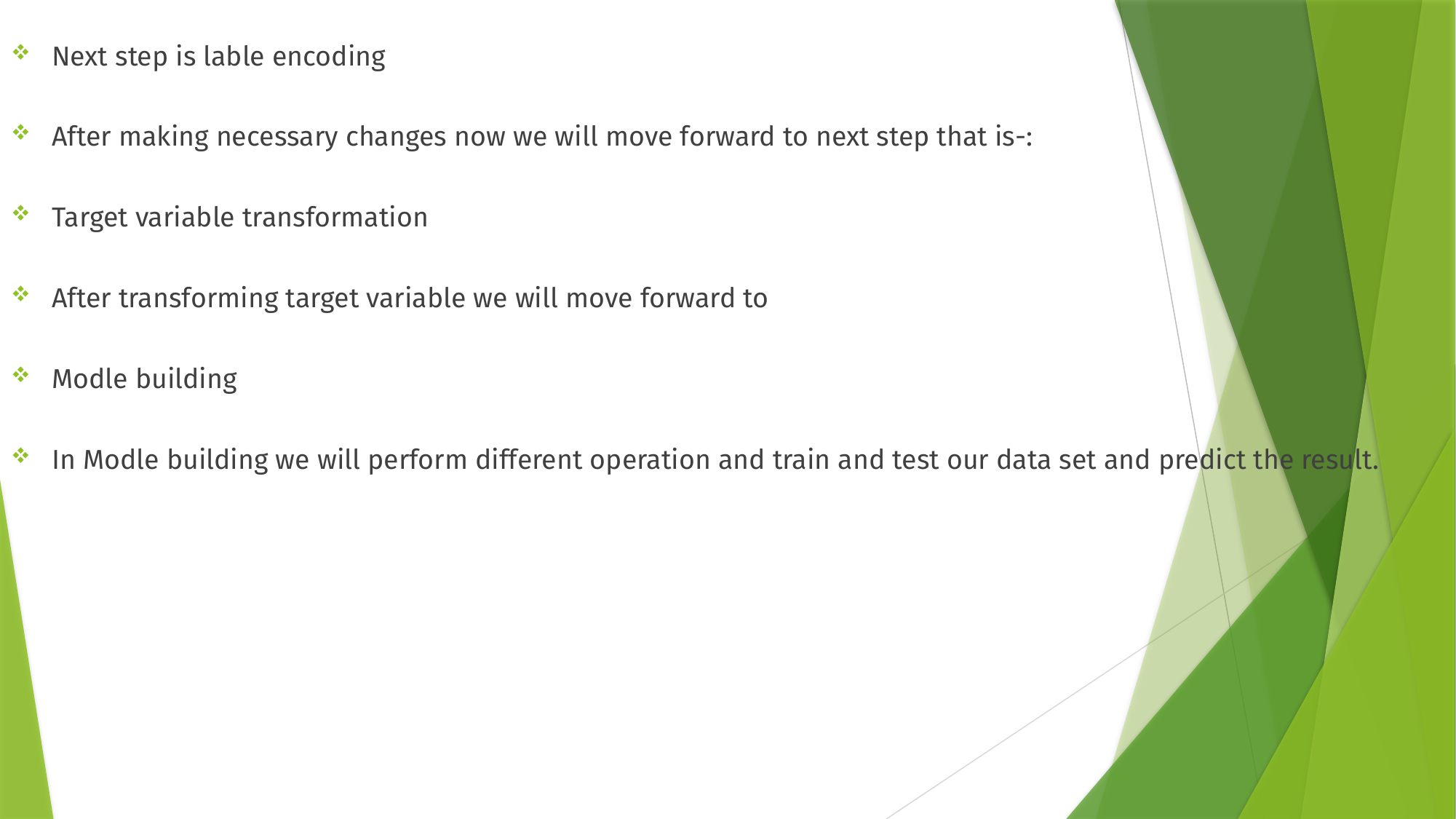

Next step is lable encoding
After making necessary changes now we will move forward to next step that is-:
Target variable transformation
After transforming target variable we will move forward to
Modle building
In Modle building we will perform different operation and train and test our data set and predict the result.